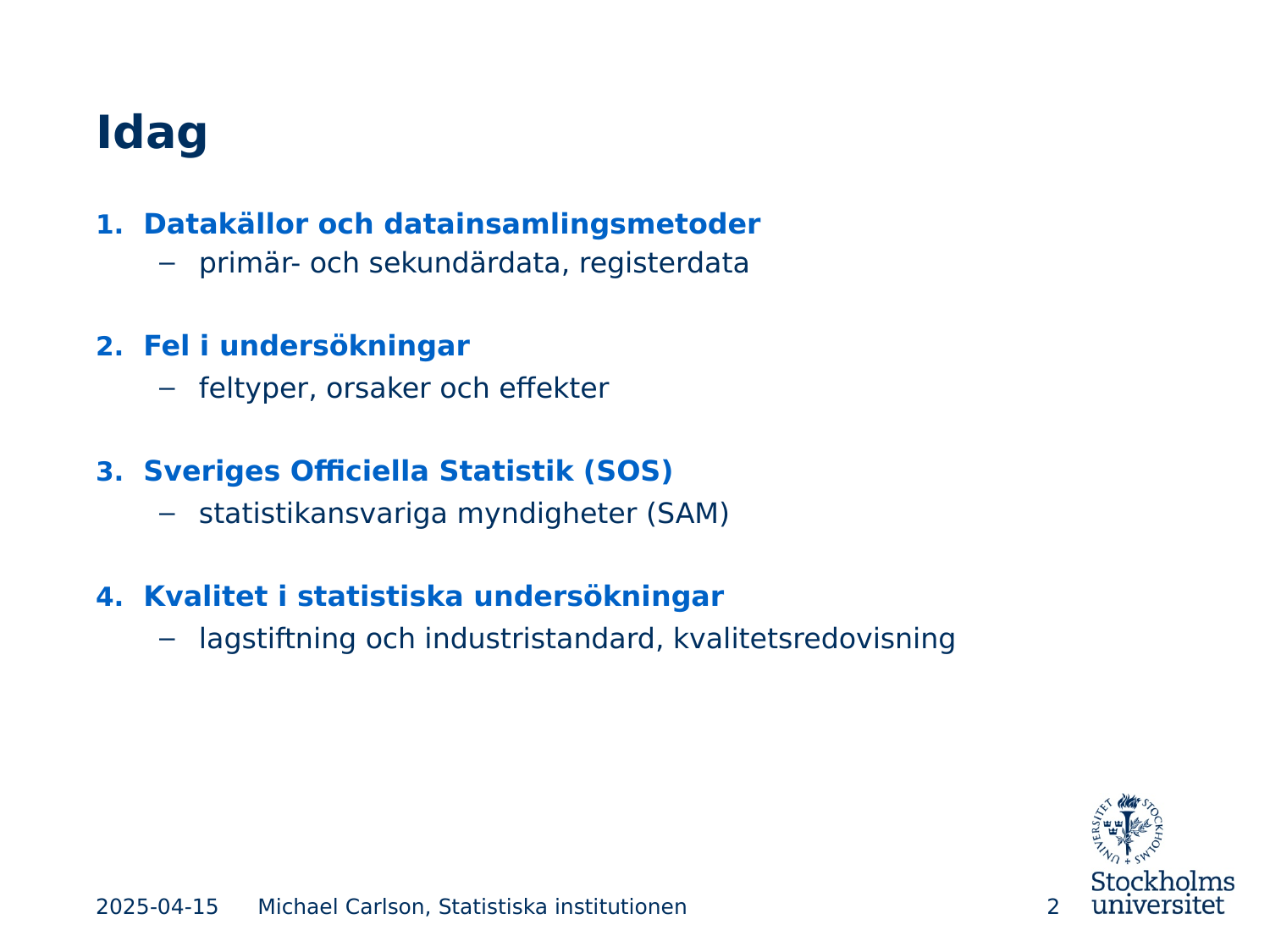

# Idag
Datakällor och datainsamlingsmetoder
primär- och sekundärdata, registerdata
Fel i undersökningar
feltyper, orsaker och effekter
Sveriges Officiella Statistik (SOS)
statistikansvariga myndigheter (SAM)
Kvalitet i statistiska undersökningar
lagstiftning och industristandard, kvalitetsredovisning
2025-04-15
Michael Carlson, Statistiska institutionen
2